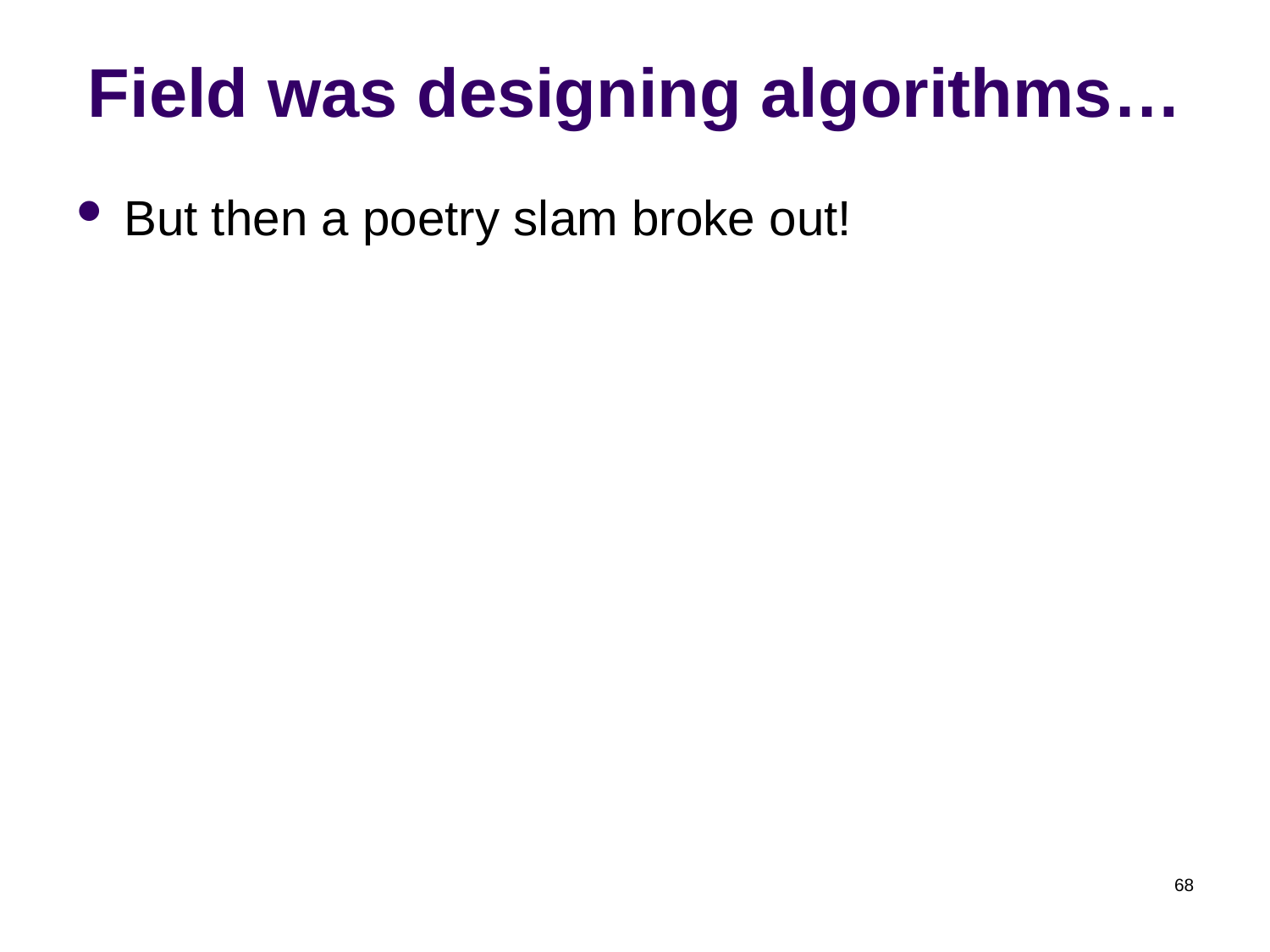

# Field was designing algorithms…
But then a poetry slam broke out!
68